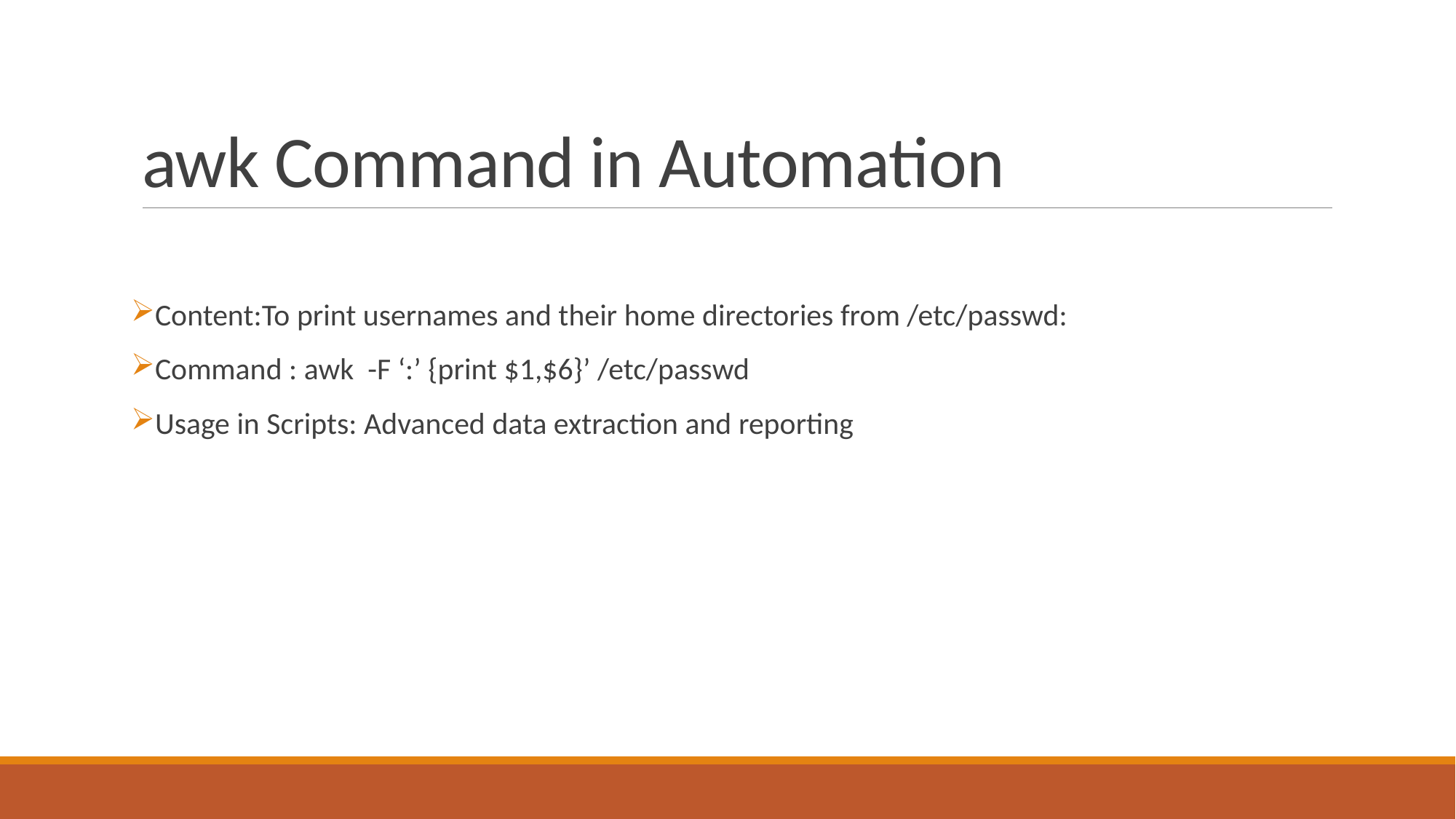

# awk Command in Automation
Content:To print usernames and their home directories from /etc/passwd:
Command : awk  -F ‘:’ {print $1,$6}’ /etc/passwd
Usage in Scripts: Advanced data extraction and reporting